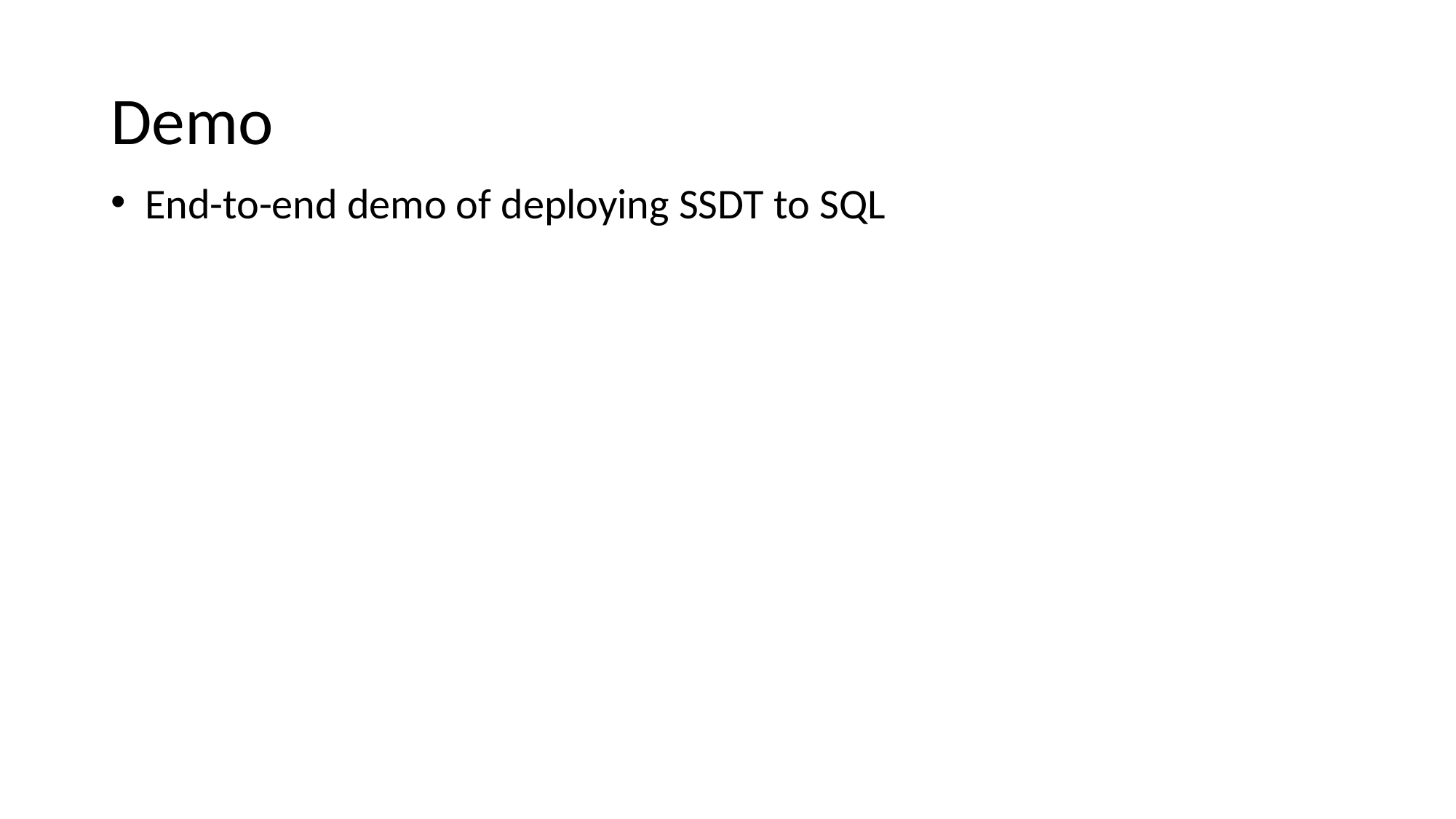

# Demo
End-to-end demo of deploying SSDT to SQL